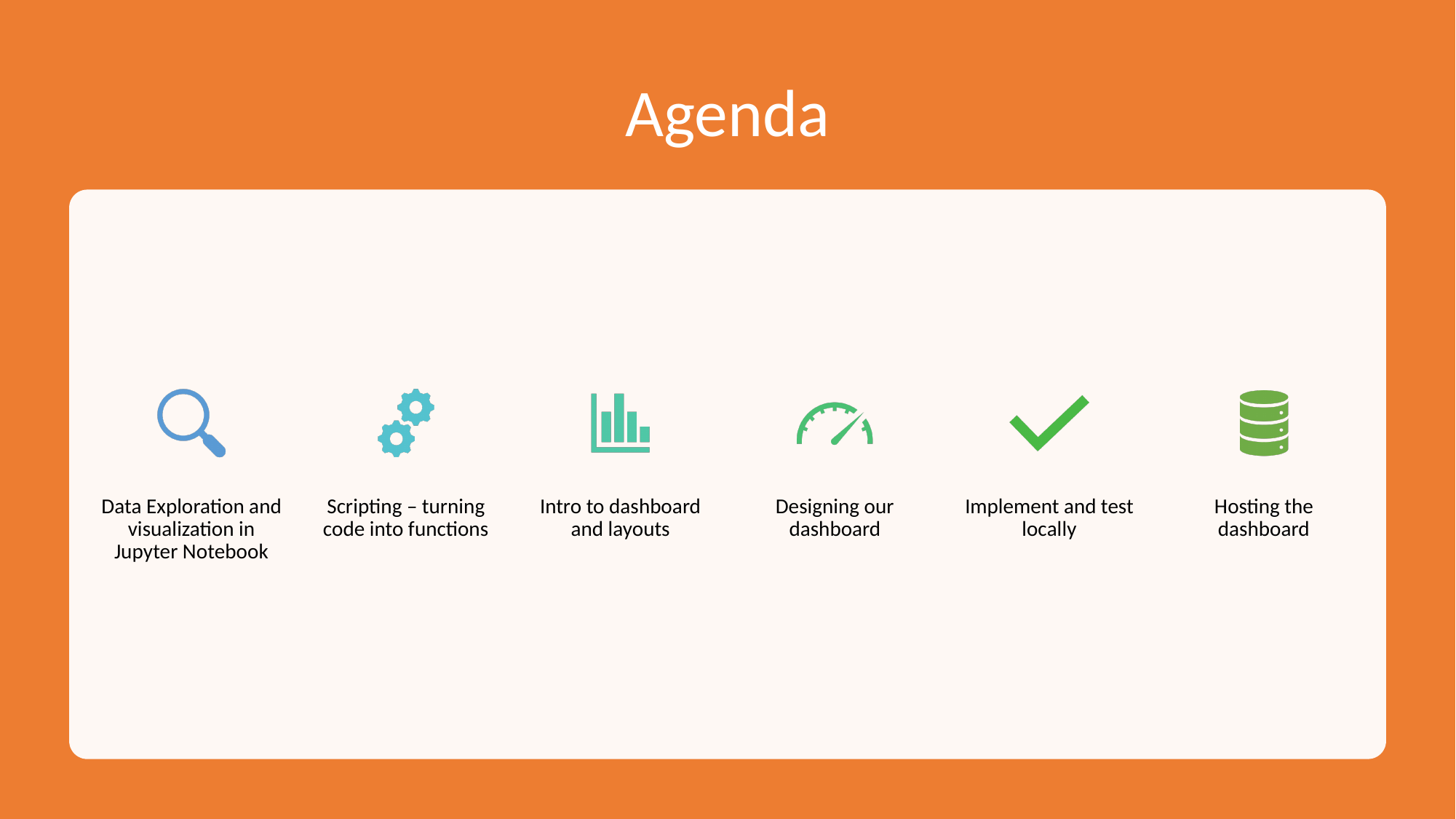

# Agenda

Data Exploration and visualization in Jupyter Notebook
Scripting – turning code into functions
Intro to dashboard and layouts
Designing our dashboard
Implement and test locally
Hosting the dashboard